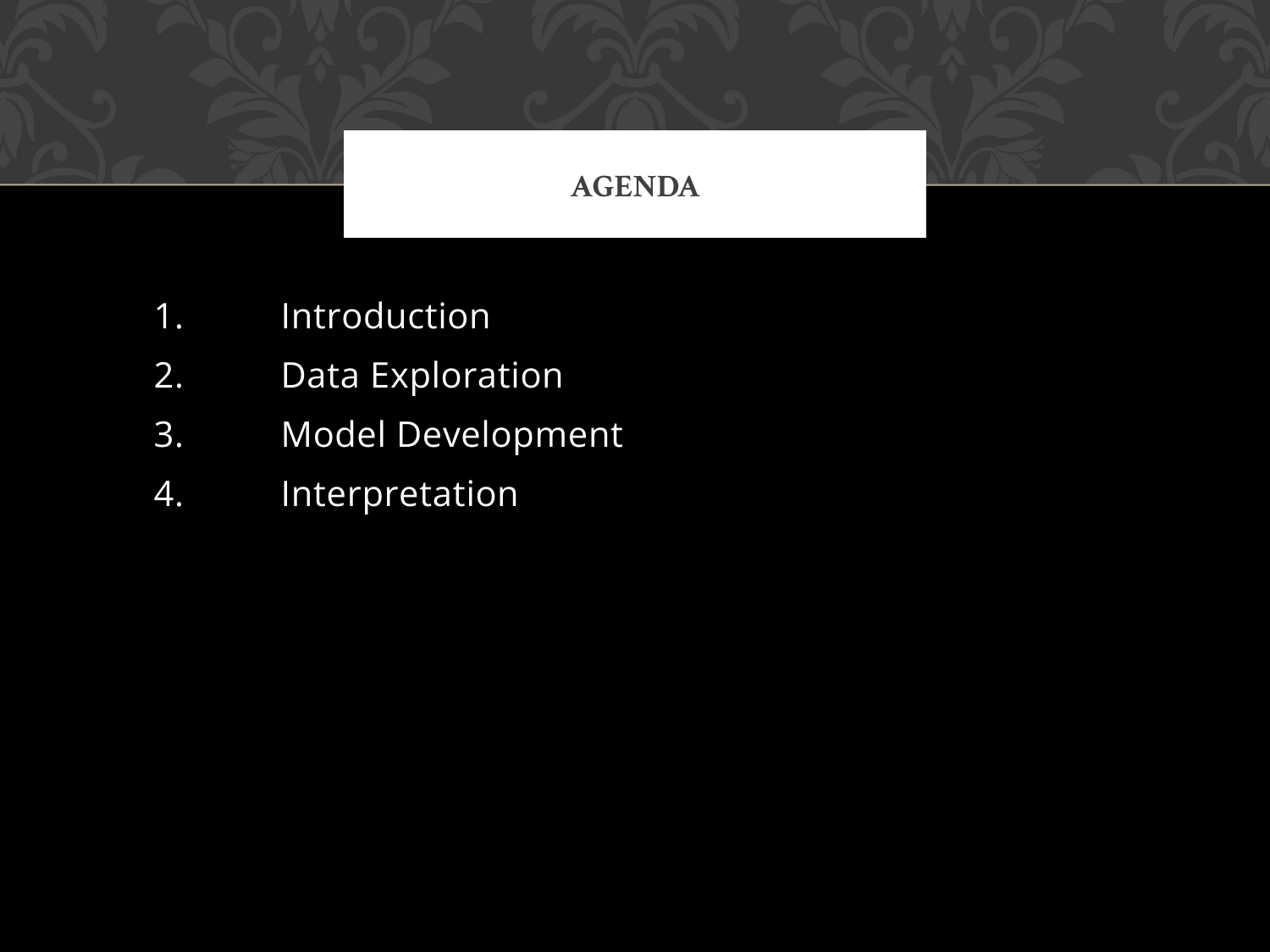

# AGENDA
1.	Introduction
2.	Data Exploration
3.	Model Development
4.	Interpretation